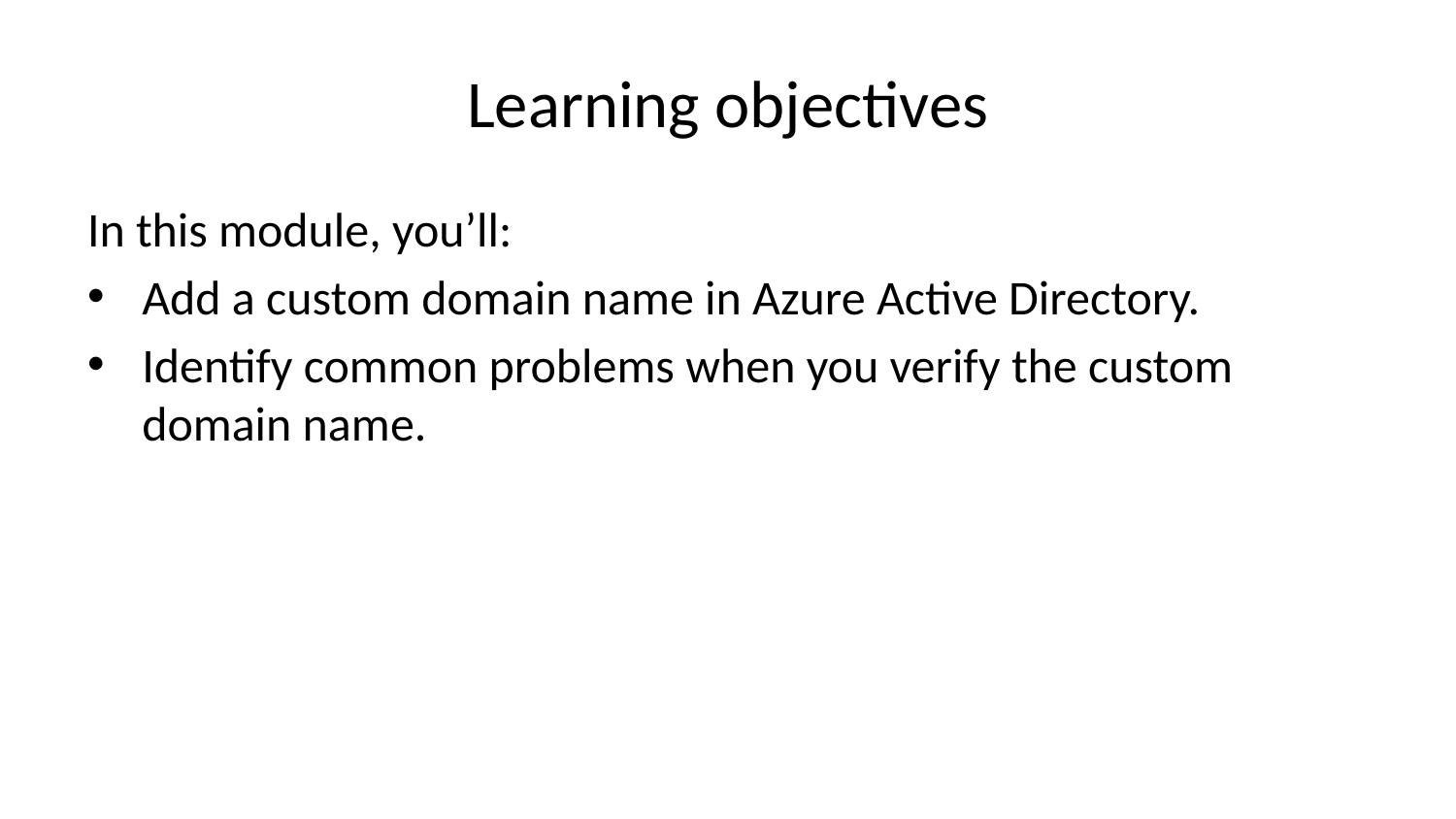

# Learning objectives
In this module, you’ll:
Add a custom domain name in Azure Active Directory.
Identify common problems when you verify the custom domain name.